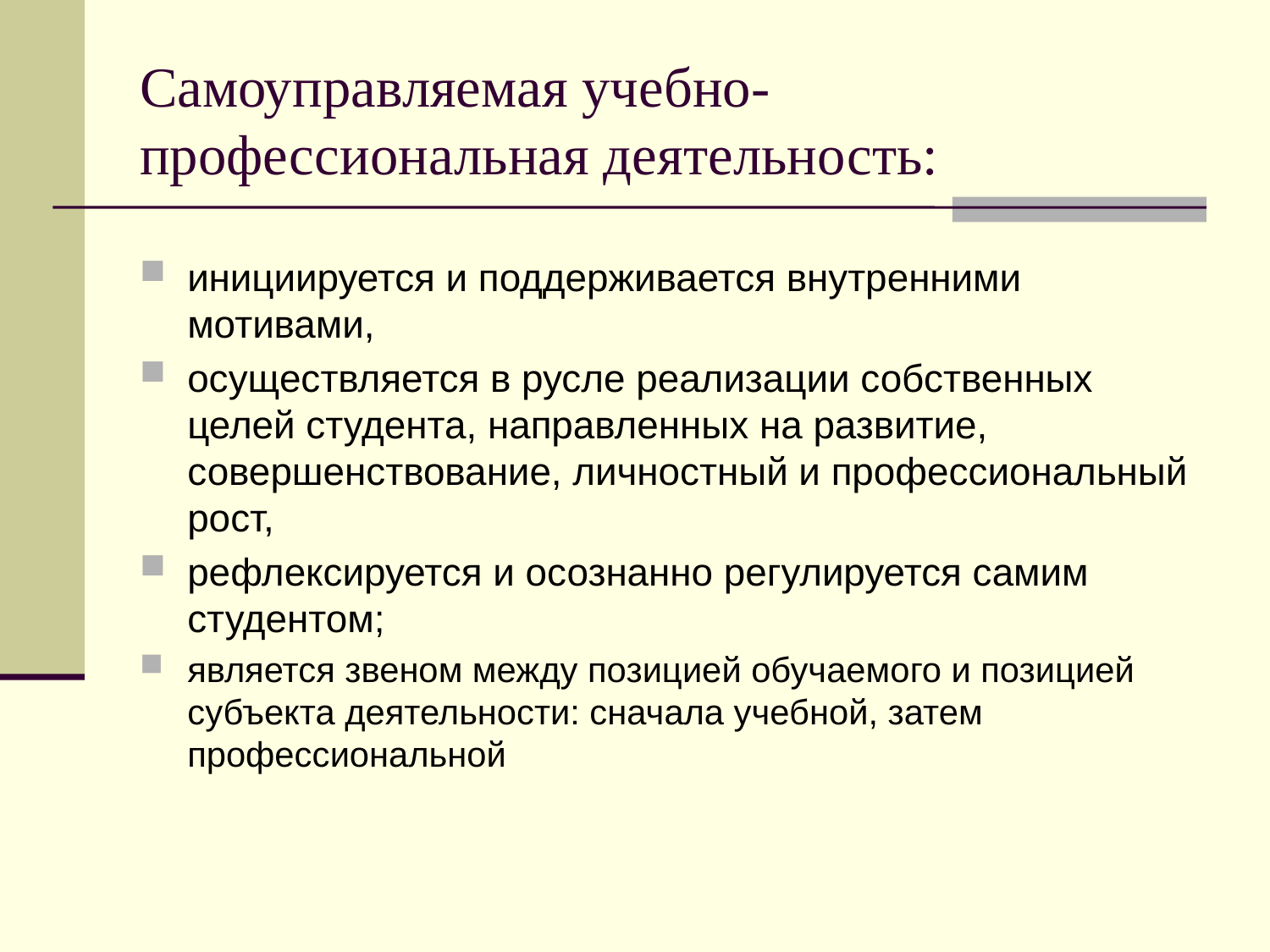

# Самоуправляемая учебно- профессиональная деятельность:
инициируется и поддерживается внутренними мотивами,
осуществляется в русле реализации собственных целей студента, направленных на развитие, совершенствование, личностный и профессиональный рост,
рефлексируется и осознанно регулируется самим студентом;
является звеном между позицией обучаемого и позицией субъекта деятельности: сначала учебной, затем профессиональной